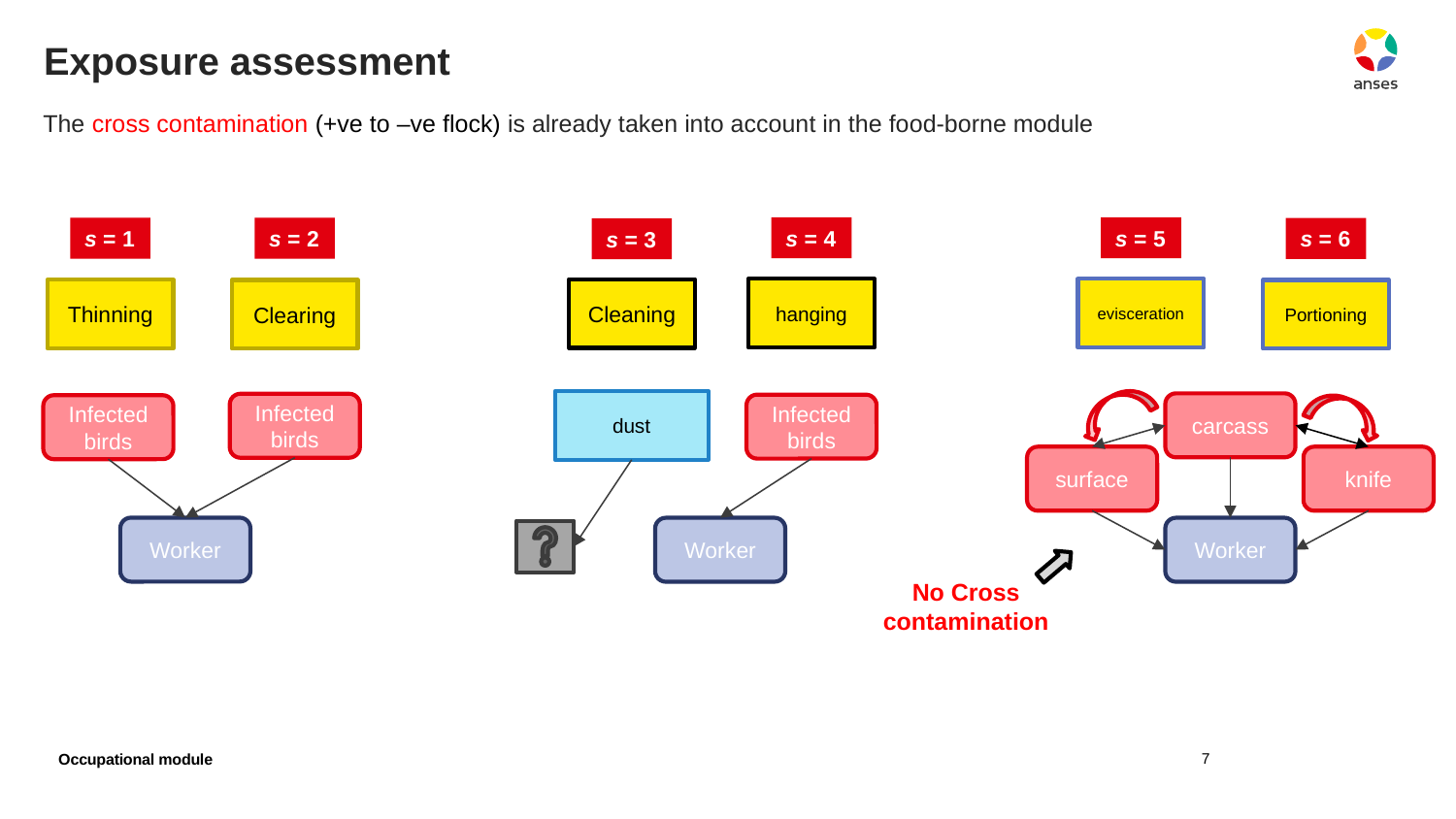

# Exposure assessment
The cross contamination (+ve to –ve flock) is already taken into account in the food-borne module
s = 4
s = 5
s = 1
s = 2
s = 6
s = 3
hanging
evisceration
Cleaning
Thinning
Clearing
Portioning

dust

carcass
Infected birds
Infected birds
Infected birds
knife
surface
Worker
Worker
Worker

No Cross contamination
7
Occupational module